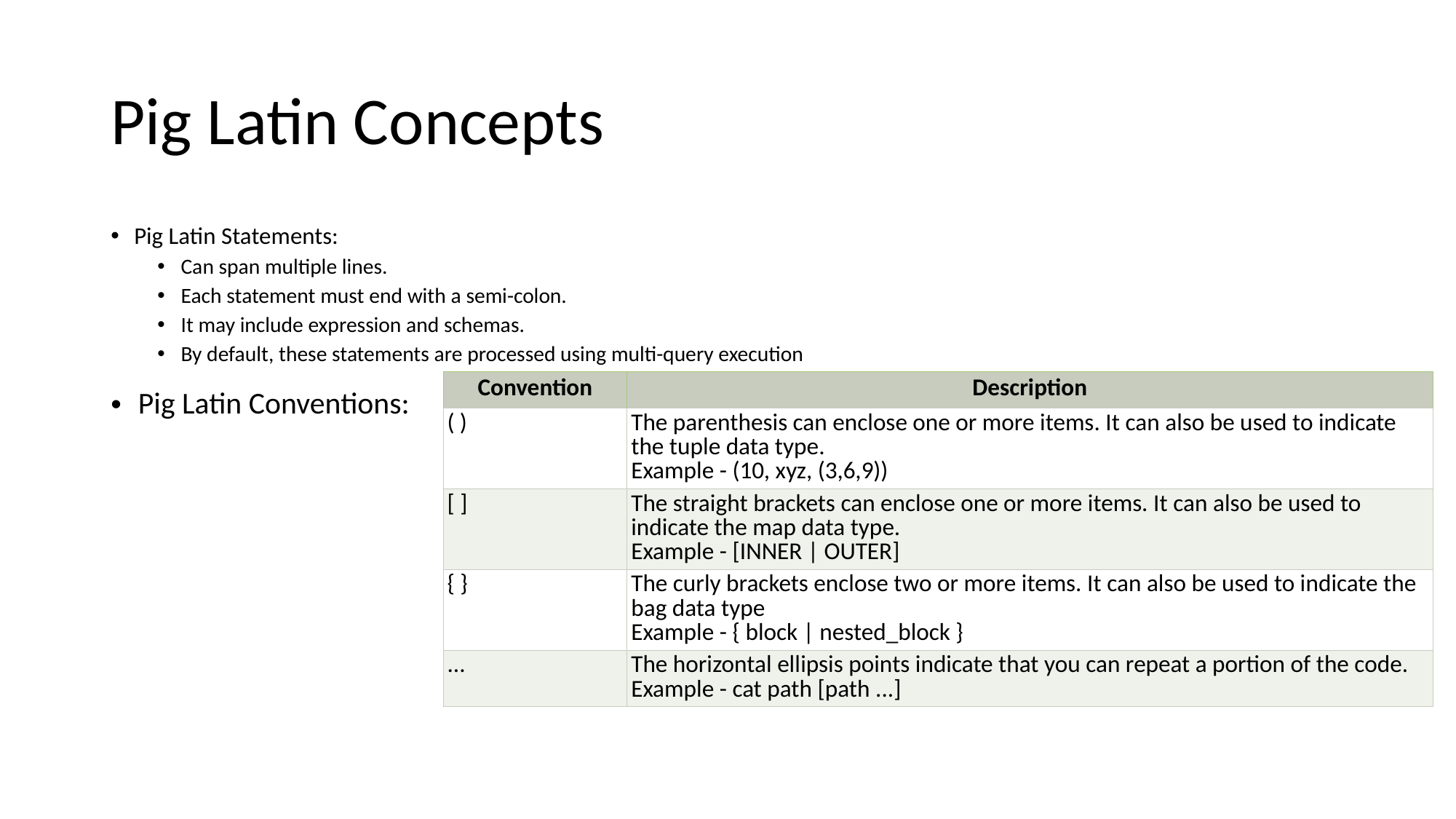

# Pig Latin Concepts
Pig Latin Statements:
Can span multiple lines.
Each statement must end with a semi-colon.
It may include expression and schemas.
By default, these statements are processed using multi-query execution

| Convention | Description |
| --- | --- |
| ( ) | The parenthesis can enclose one or more items. It can also be used to indicate the tuple data type. Example - (10, xyz, (3,6,9)) |
| [ ] | The straight brackets can enclose one or more items. It can also be used to indicate the map data type. Example - [INNER | OUTER] |
| { } | The curly brackets enclose two or more items. It can also be used to indicate the bag data type Example - { block | nested\_block } |
| ... | The horizontal ellipsis points indicate that you can repeat a portion of the code. Example - cat path [path ...] |
Pig Latin Conventions: